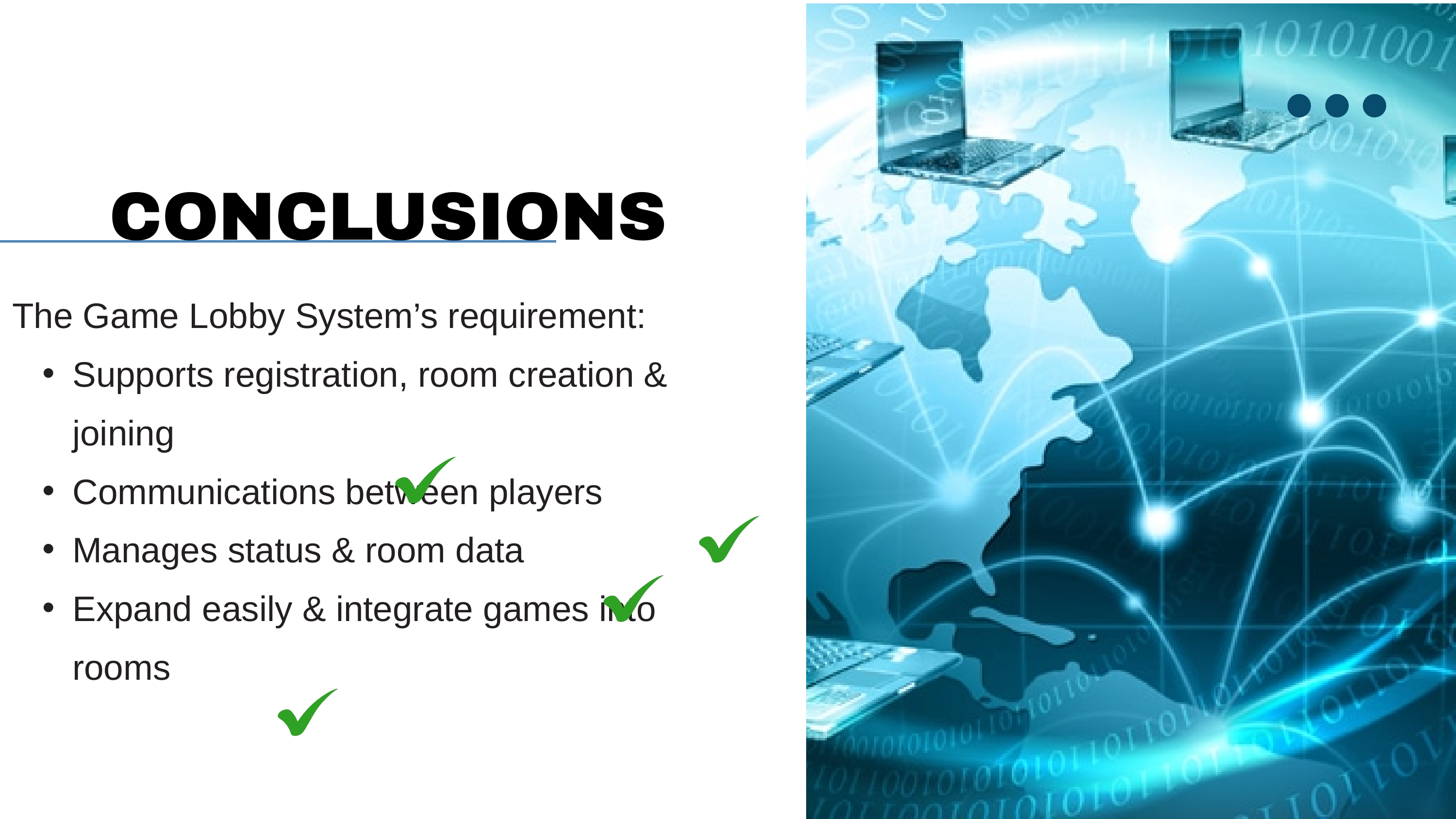

CONCLUSIONS
The Game Lobby System’s requirement:
Supports registration, room creation & joining
Communications between players
Manages status & room data
Expand easily & integrate games into rooms